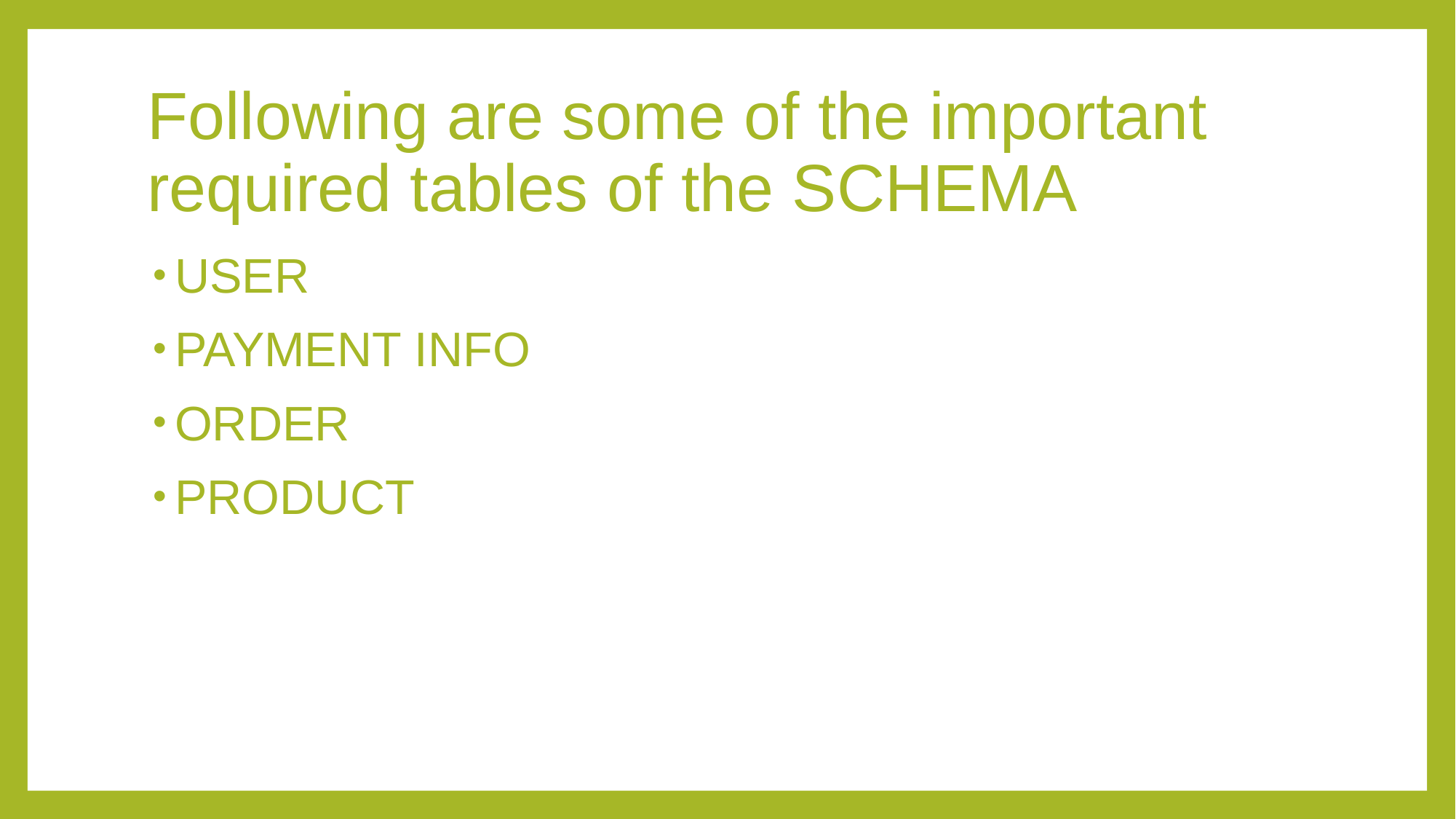

# Following are some of the important required tables of the SCHEMA
USER
PAYMENT INFO
ORDER
PRODUCT